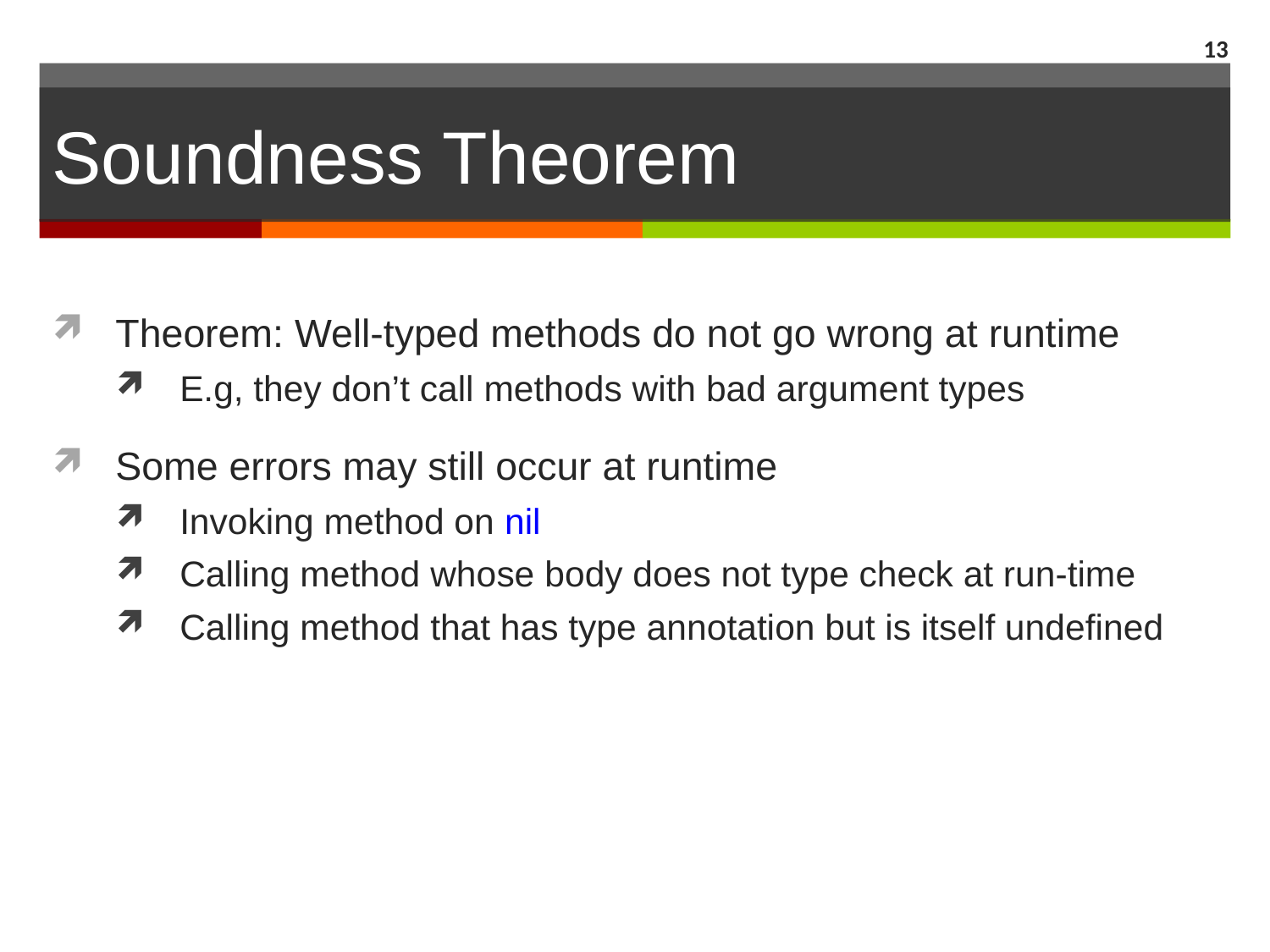

13
# Soundness Theorem

Theorem: Well-typed methods do not go wrong at runtime
E.g, they don’t call methods with bad argument types
Some errors may still occur at runtime
Invoking method on nil
Calling method whose body does not type check at run-time
Calling method that has type annotation but is itself undefined